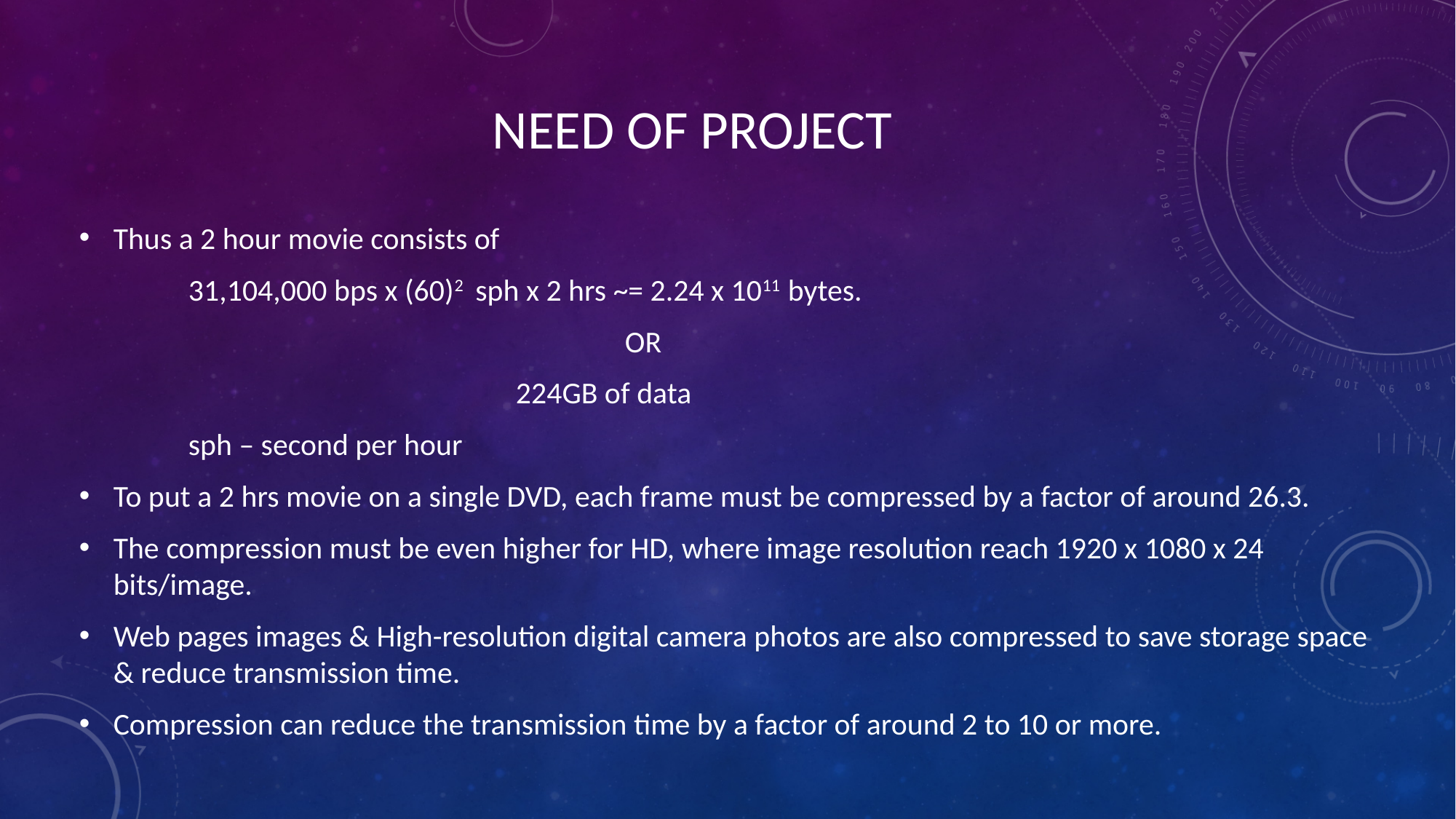

# NEED OF PROJECT
Thus a 2 hour movie consists of
	31,104,000 bps x (60)2   sph x 2 hrs ~= 2.24 x 1011  bytes.
					OR
				224GB of data
	sph – second per hour
To put a 2 hrs movie on a single DVD, each frame must be compressed by a factor of around 26.3.
The compression must be even higher for HD, where image resolution reach 1920 x 1080 x 24 bits/image.
Web pages images & High-resolution digital camera photos are also compressed to save storage space & reduce transmission time.
Compression can reduce the transmission time by a factor of around 2 to 10 or more.